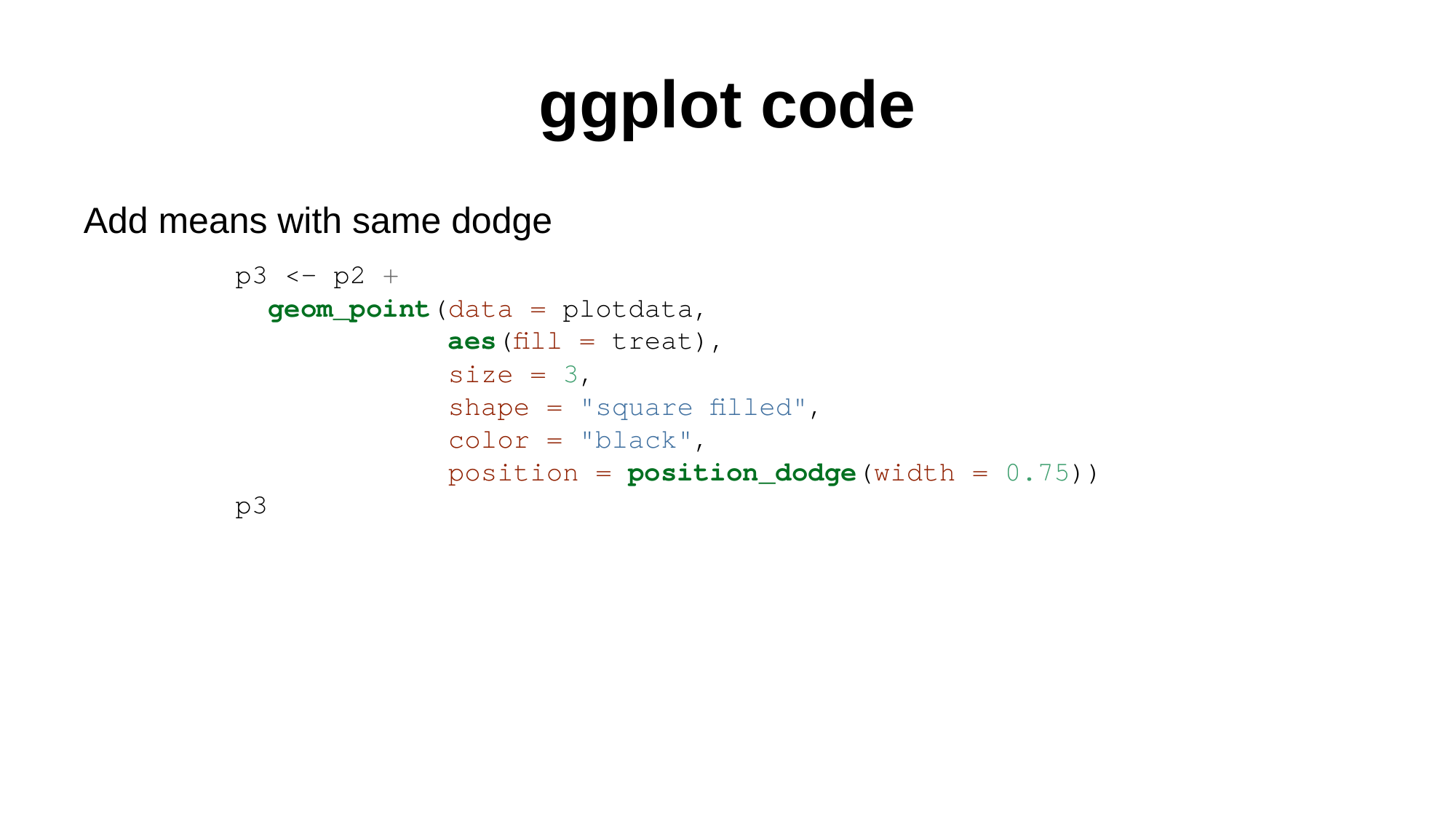

# ggplot code
Add means with same dodge
p3 <- p2 +
  geom_point(data = plotdata,
             aes(fill = treat),
             size = 3,
             shape = "square filled",
             color = "black",
             position = position_dodge(width = 0.75))
p3